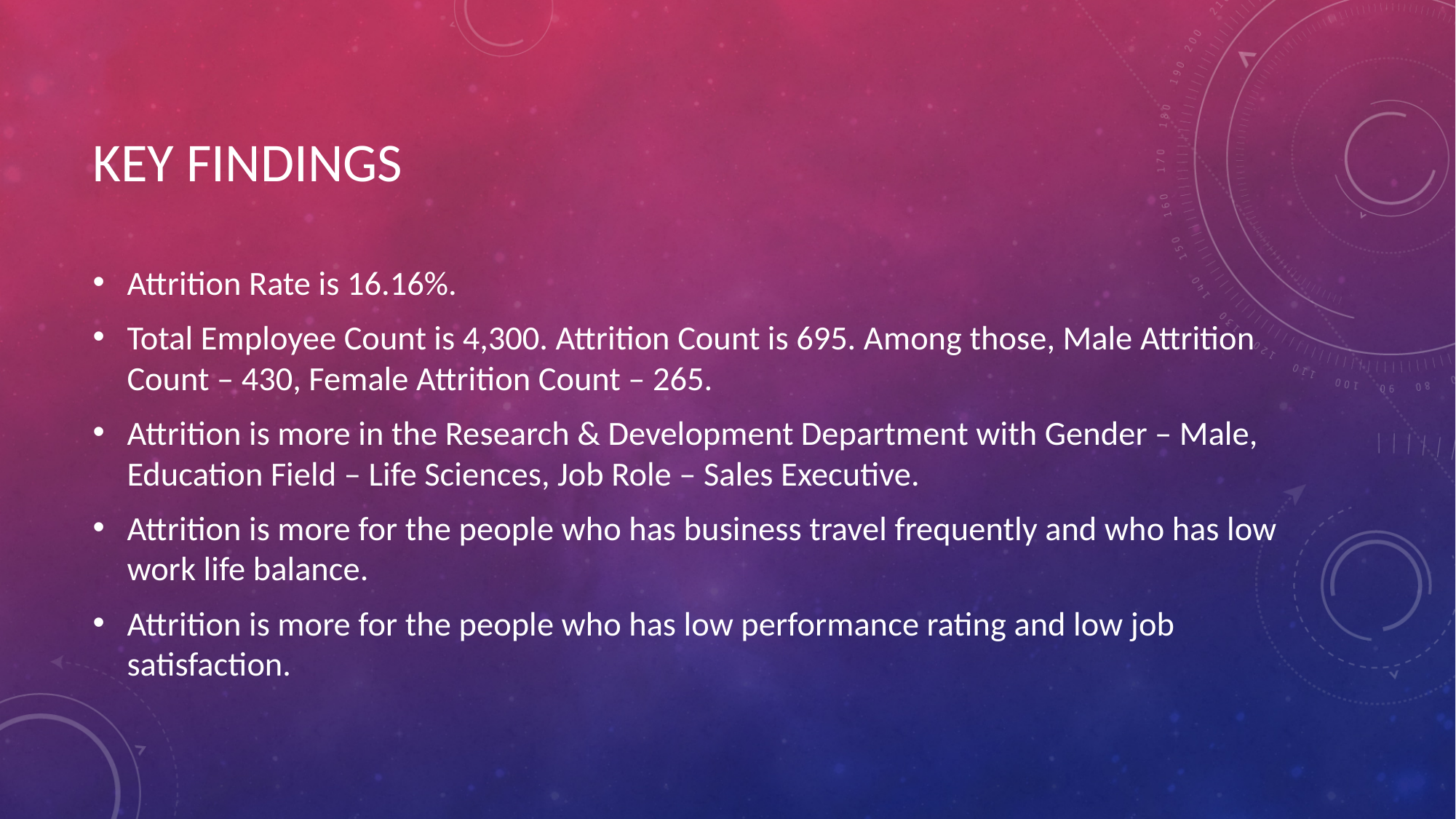

# Key Findings
Attrition Rate is 16.16%.
Total Employee Count is 4,300. Attrition Count is 695. Among those, Male Attrition Count – 430, Female Attrition Count – 265.
Attrition is more in the Research & Development Department with Gender – Male, Education Field – Life Sciences, Job Role – Sales Executive.
Attrition is more for the people who has business travel frequently and who has low work life balance.
Attrition is more for the people who has low performance rating and low job satisfaction.